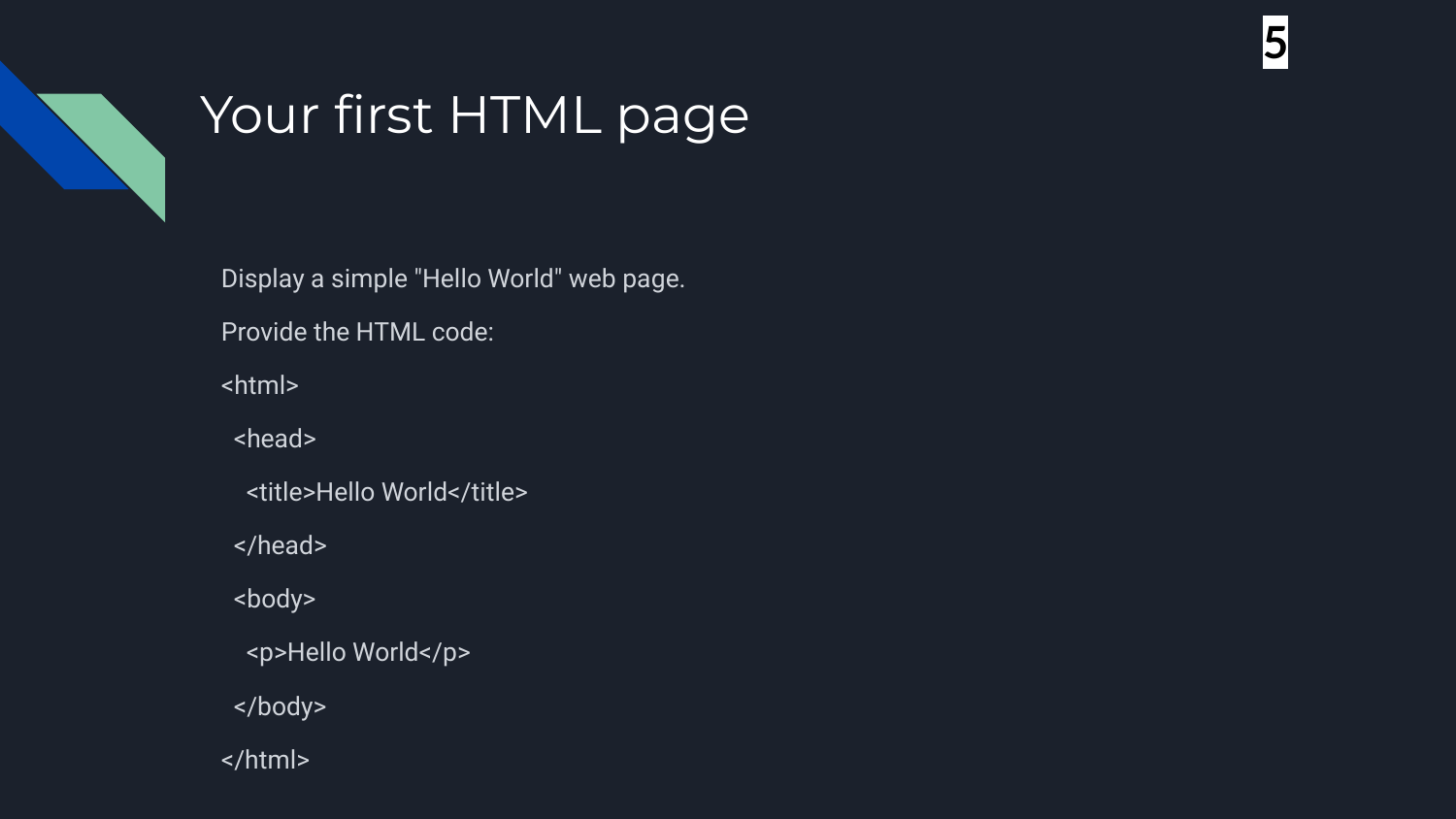

5

# Your first HTML page
Display a simple "Hello World" web page.
Provide the HTML code:
<html>
  <head>
    <title>Hello World</title>
  </head>
  <body>
    <p>Hello World</p>
  </body>
</html>